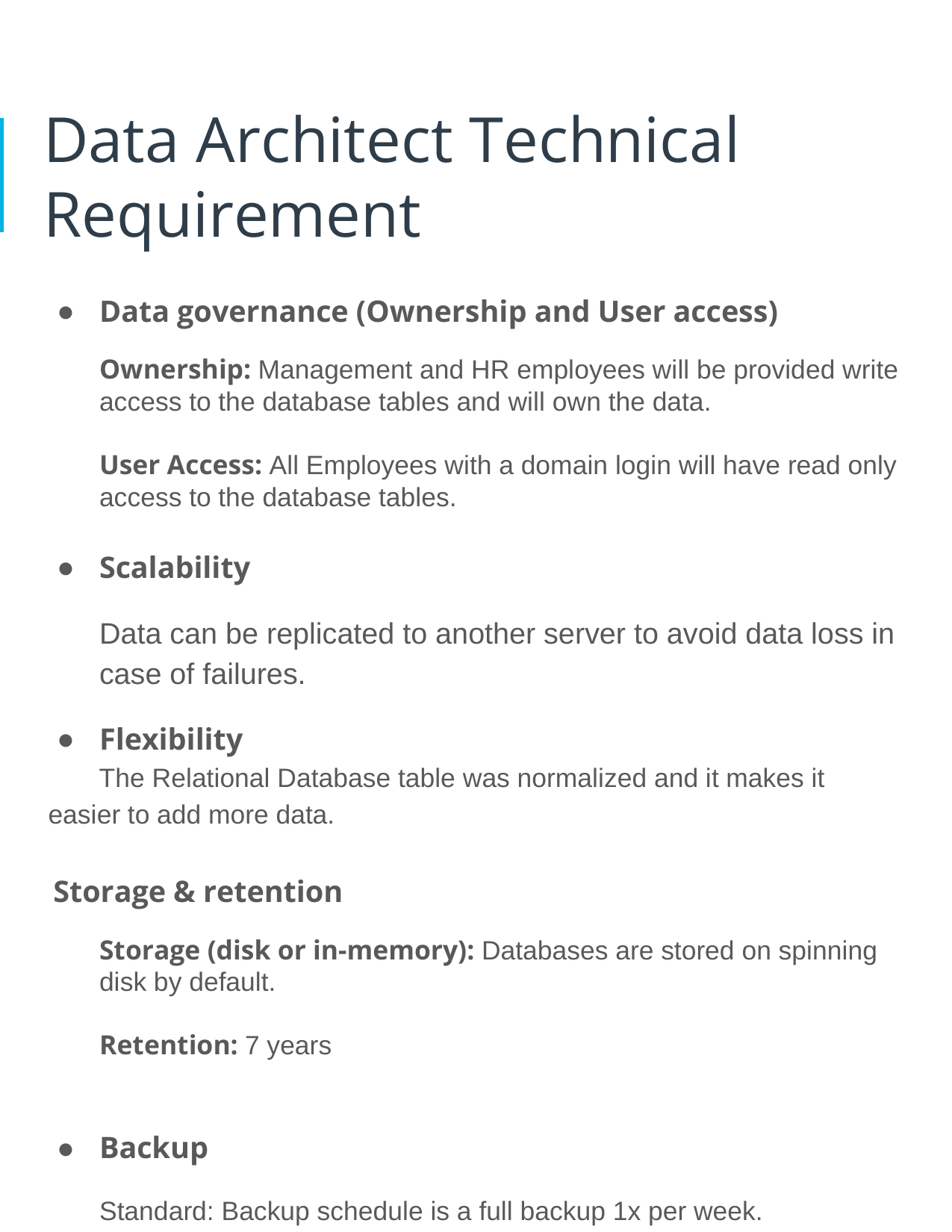

Data Architect Technical Requirement
Data governance (Ownership and User access)
Ownership: Management and HR employees will be provided write access to the database tables and will own the data.

User Access: All Employees with a domain login will have read only access to the database tables.

Scalability
Data can be replicated to another server to avoid data loss in case of failures.
Flexibility
       The Relational Database table was normalized and it makes it    easier to add more data.
 Storage & retention
Storage (disk or in-memory): Databases are stored on spinning disk by default.

Retention: 7 years

Backup
Standard: Backup schedule is a full backup 1x per week.